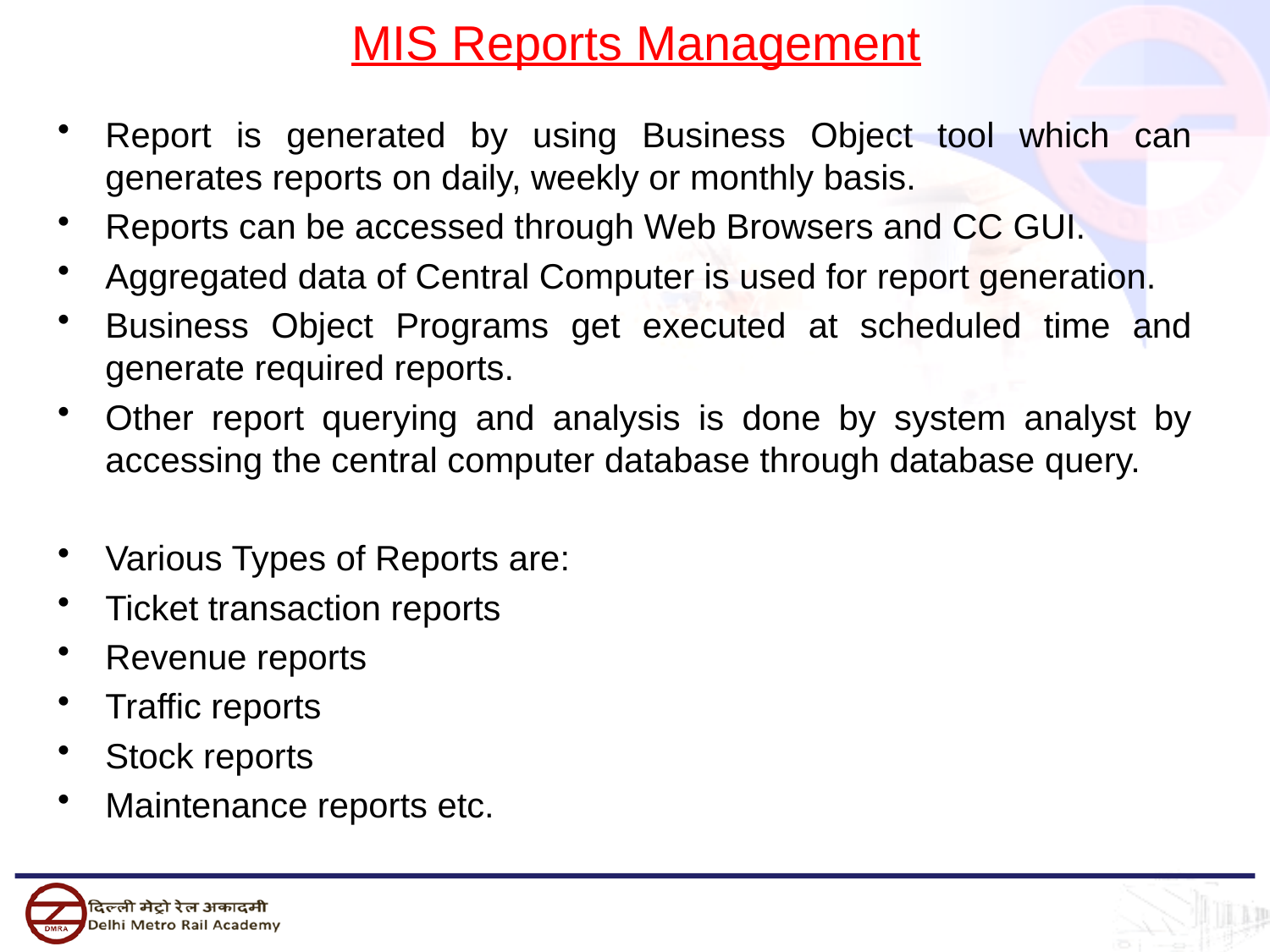

# MIS Reports Management
Report is generated by using Business Object tool which can generates reports on daily, weekly or monthly basis.
Reports can be accessed through Web Browsers and CC GUI.
Aggregated data of Central Computer is used for report generation.
Business Object Programs get executed at scheduled time and generate required reports.
Other report querying and analysis is done by system analyst by accessing the central computer database through database query.

Various Types of Reports are:
Ticket transaction reports
Revenue reports
Traffic reports
Stock reports
Maintenance reports etc.